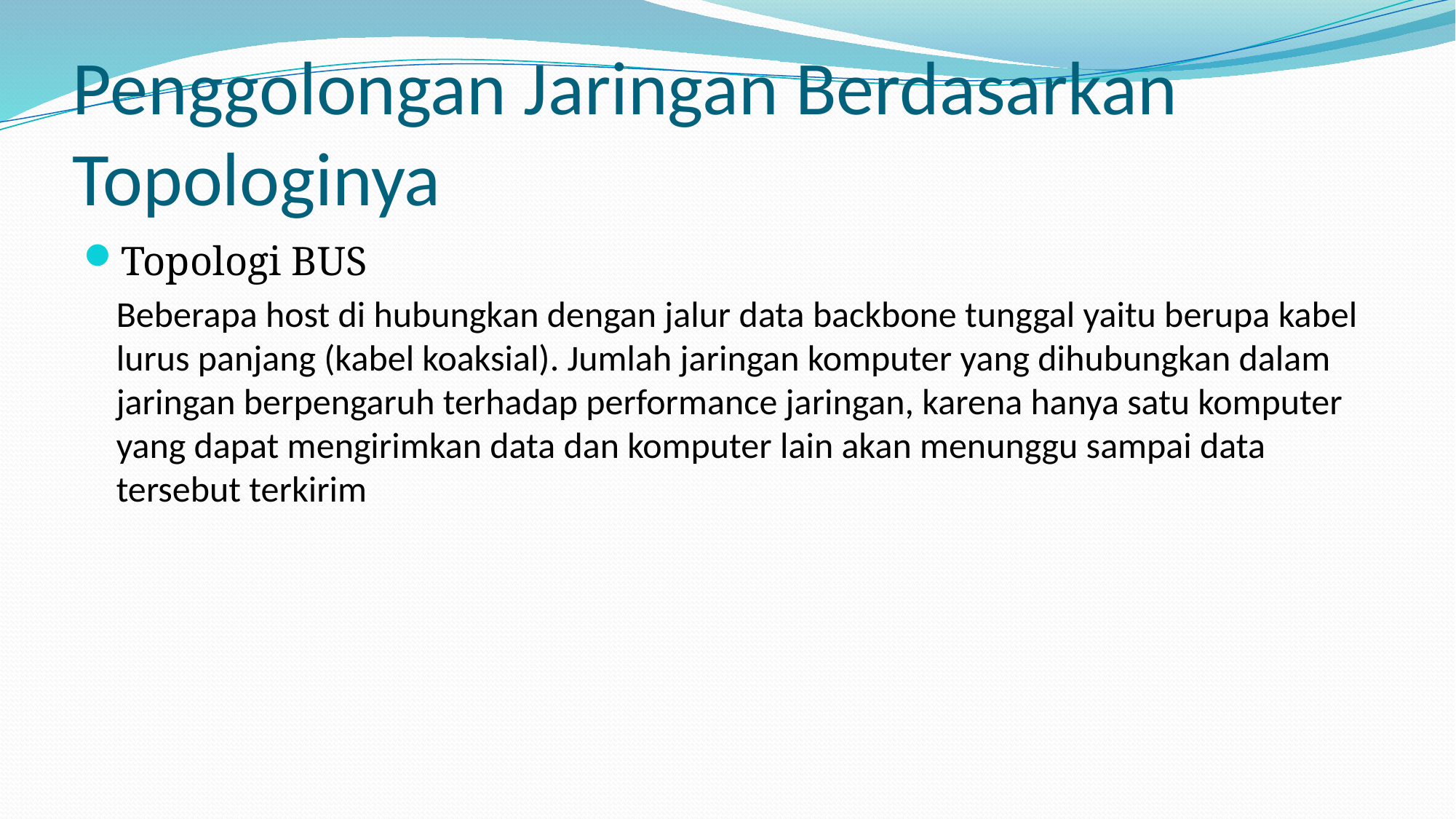

# Penggolongan Jaringan Berdasarkan Topologinya
Topologi BUS
Beberapa host di hubungkan dengan jalur data backbone tunggal yaitu berupa kabel lurus panjang (kabel koaksial). Jumlah jaringan komputer yang dihubungkan dalam jaringan berpengaruh terhadap performance jaringan, karena hanya satu komputer yang dapat mengirimkan data dan komputer lain akan menunggu sampai data tersebut terkirim